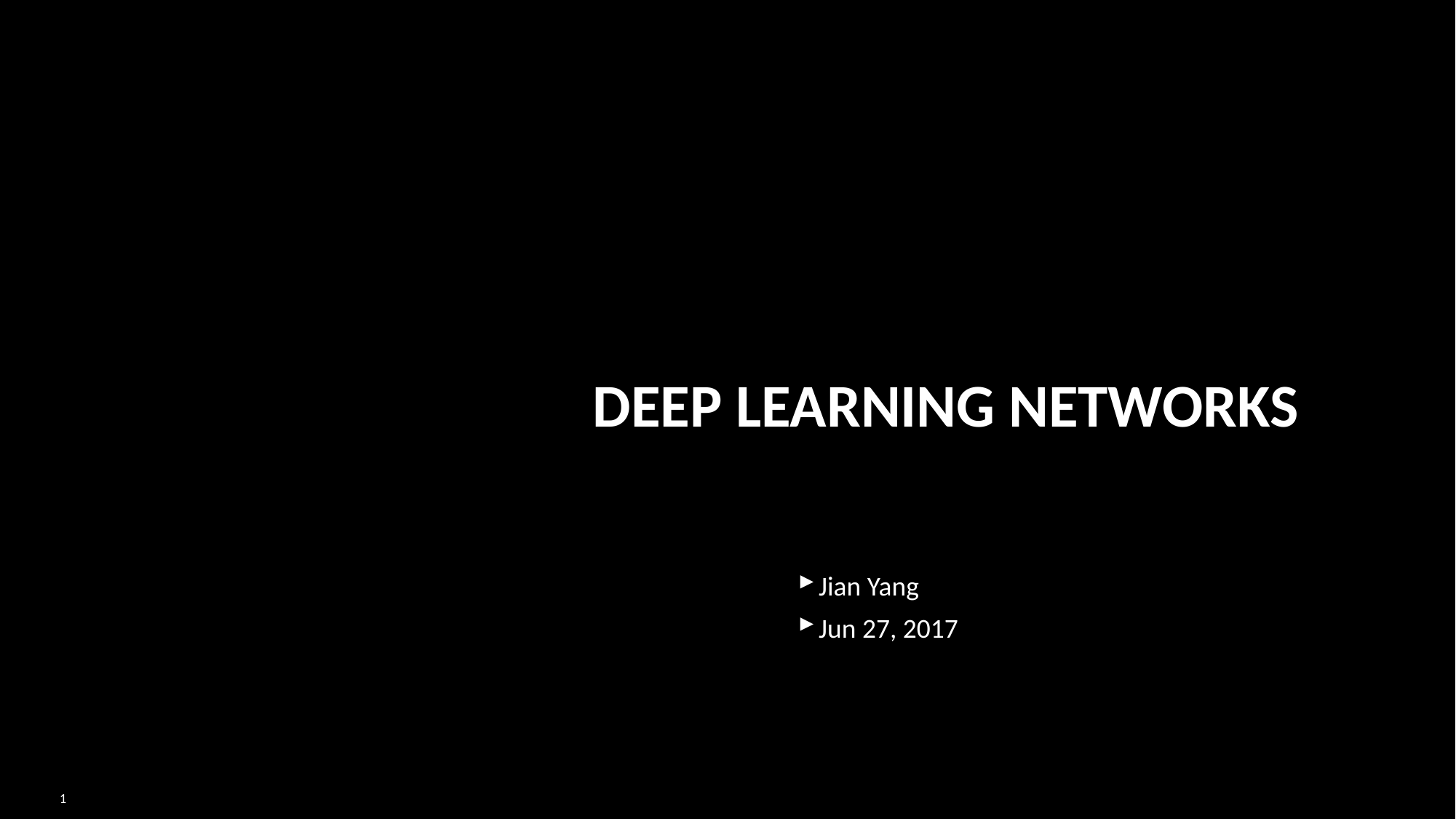

Deep Learning networks
Jian Yang
Jun 27, 2017